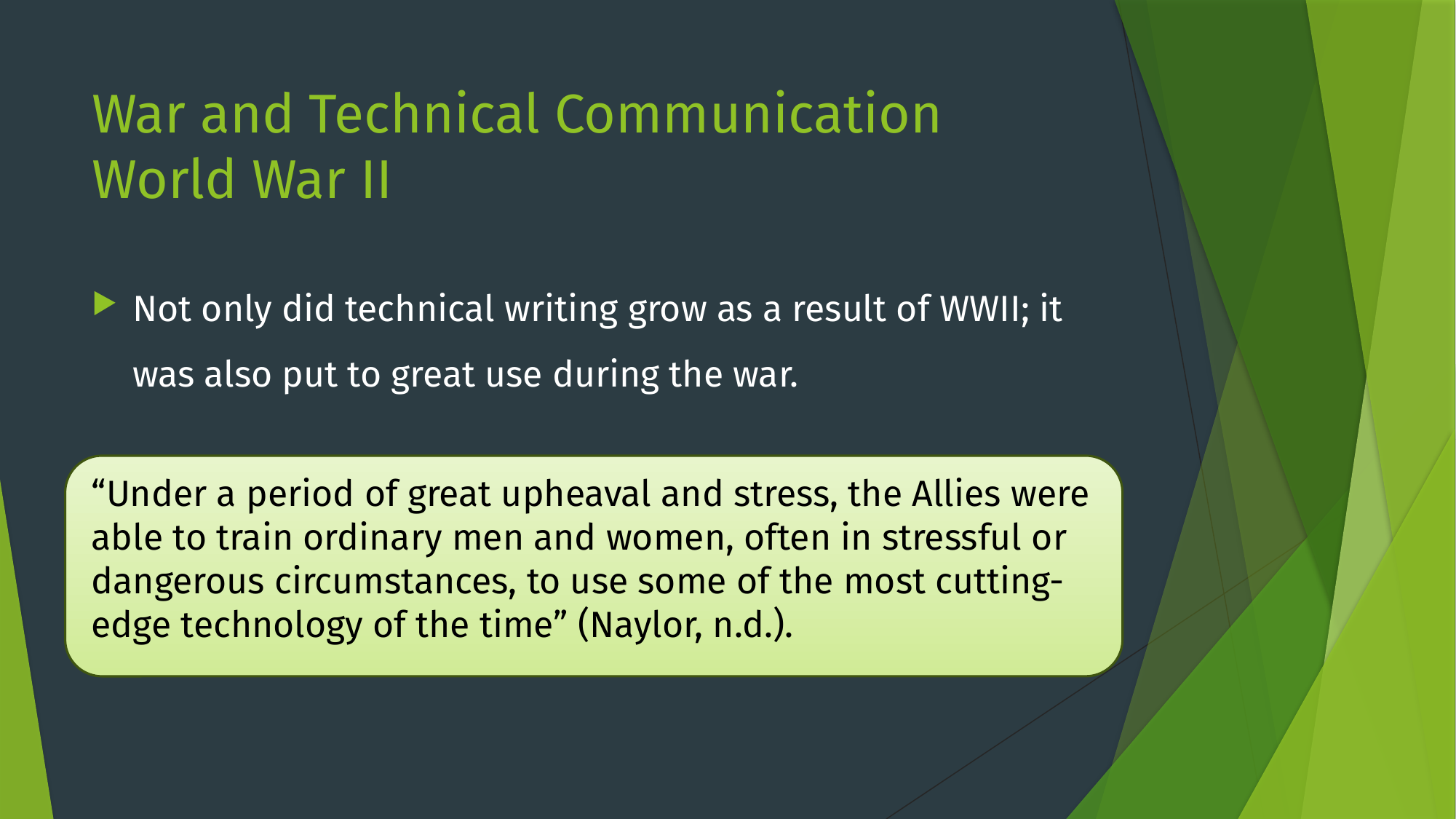

# War and Technical Communication World War II
Not only did technical writing grow as a result of WWII; it was also put to great use during the war.

“Under a period of great upheaval and stress, the Allies were able to train ordinary men and women, often in stressful or dangerous circumstances, to use some of the most cutting-edge technology of the time” (Naylor, n.d.).